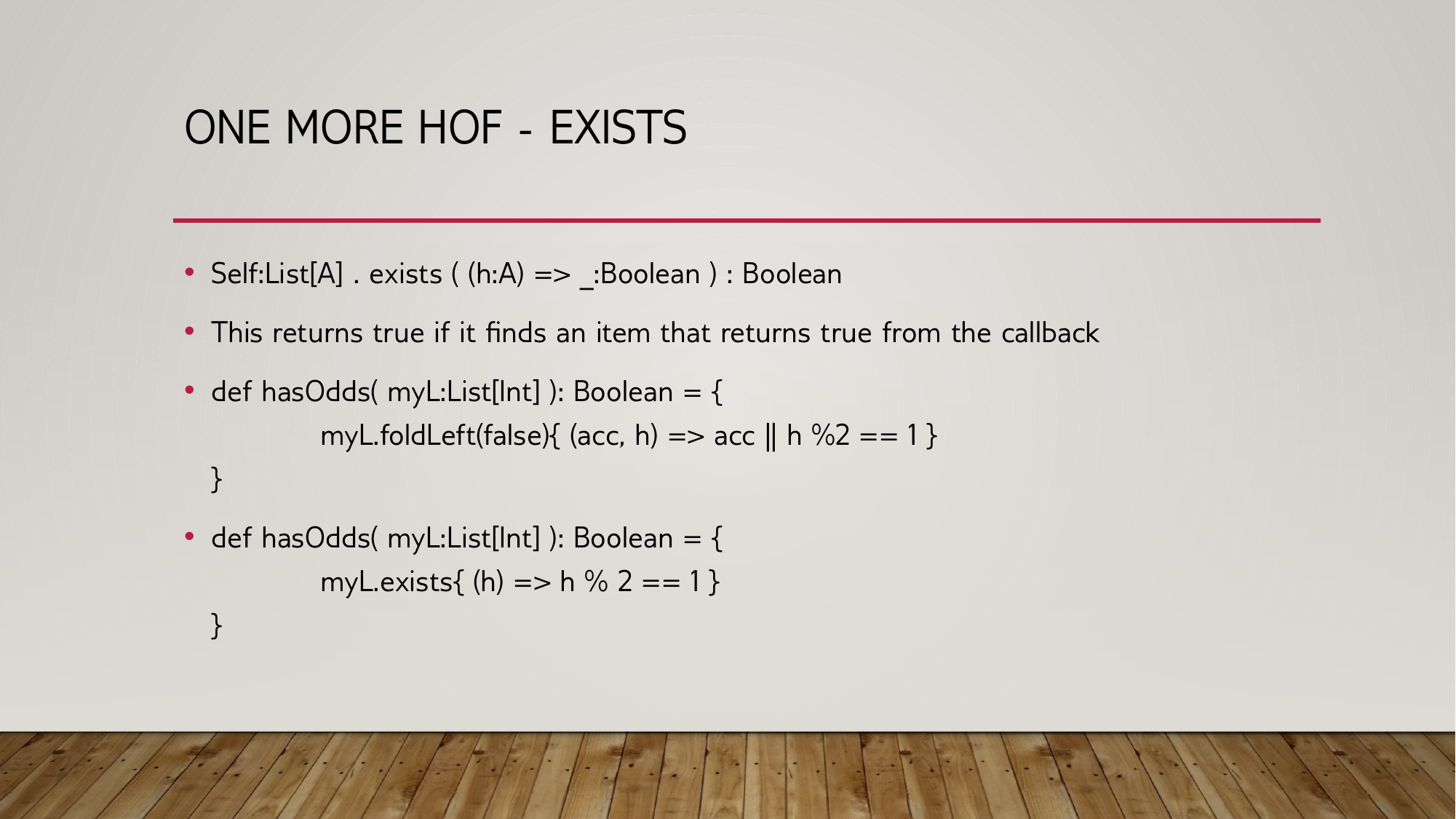

# One more HOF - Exists
Self:List[A] . exists ( (h:A) => _:Boolean ) : Boolean
This returns true if it finds an item that returns true from the callback
def hasOdds( myL:List[Int] ): Boolean = {
	myL.foldLeft(false){ (acc, h) => acc || h %2 == 1 }
}
def hasOdds( myL:List[Int] ): Boolean = {
	myL.exists{ (h) => h % 2 == 1 }
}